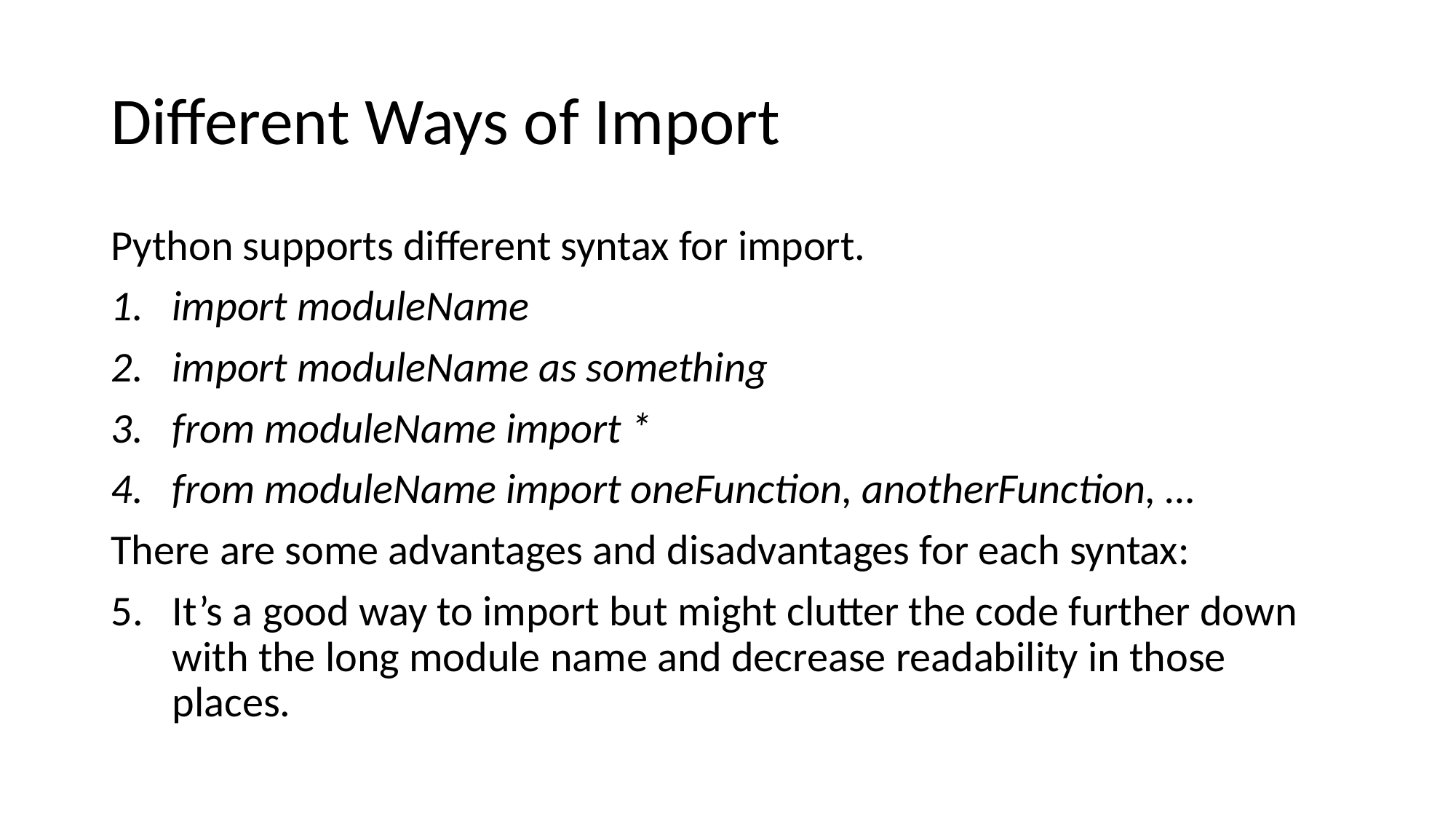

# Different Ways of Import
Python supports different syntax for import.
import moduleName
import moduleName as something
from moduleName import *
from moduleName import oneFunction, anotherFunction, …
There are some advantages and disadvantages for each syntax:
It’s a good way to import but might clutter the code further down with the long module name and decrease readability in those places.